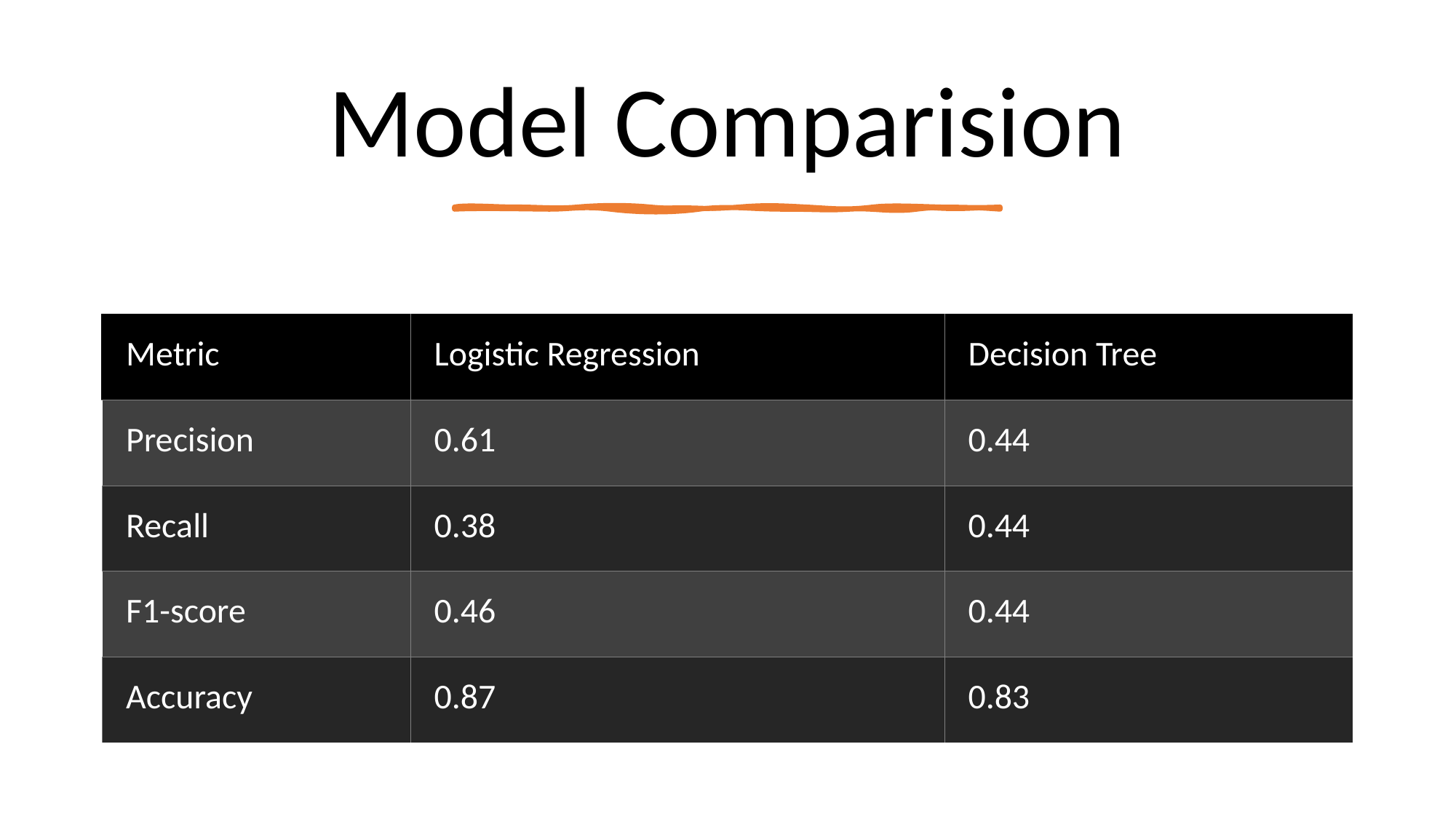

# Model Comparision

| Metric | Logistic Regression | Decision Tree |
| --- | --- | --- |
| Precision | 0.61 | 0.44 |
| Recall | 0.38 | 0.44 |
| F1-score | 0.46 | 0.44 |
| Accuracy | 0.87 | 0.83 |